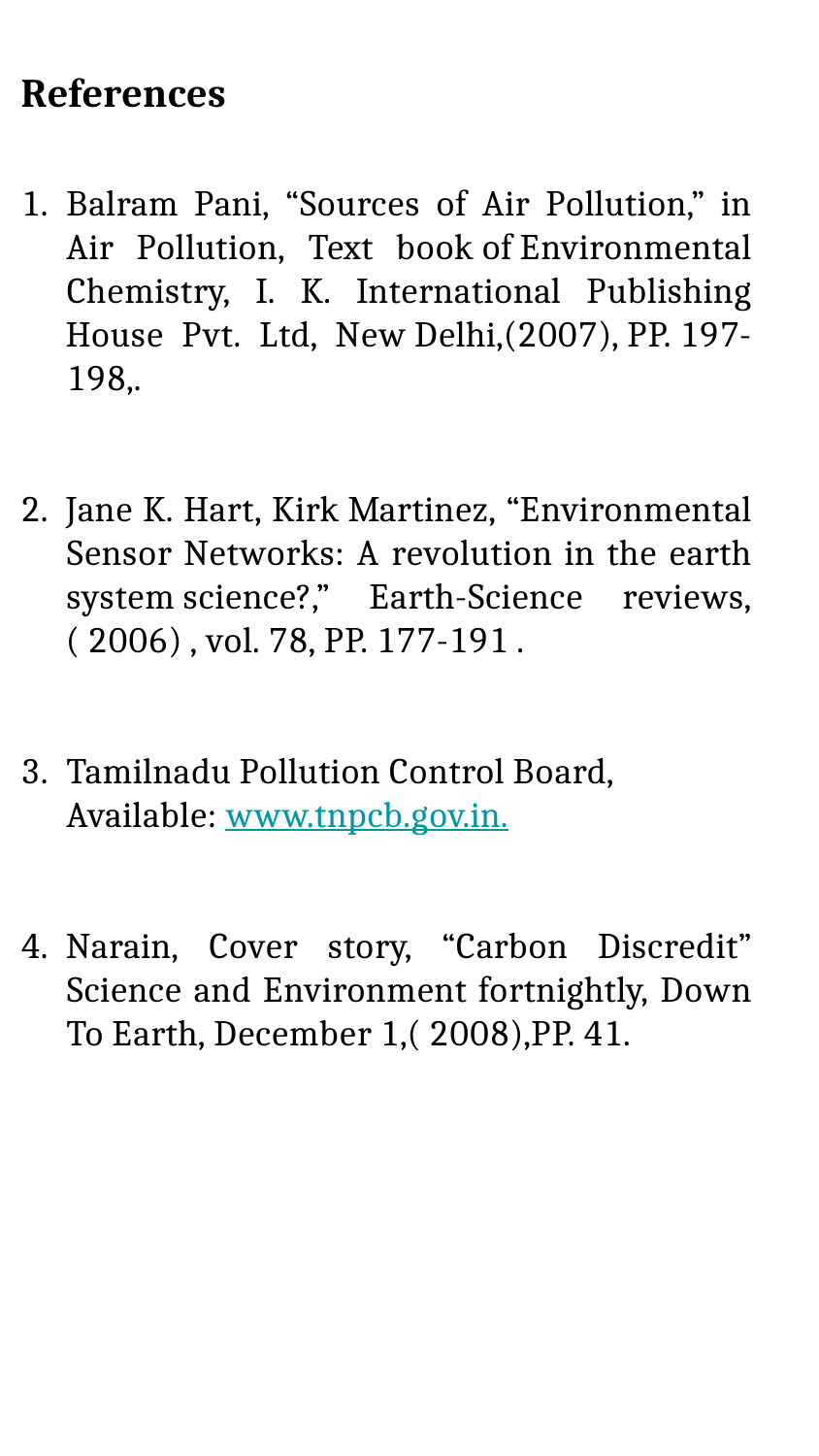

# References

Balram Pani, “Sources of Air Pollution,” in Air Pollution, Text book of Environmental Chemistry, I. K. International Publishing House Pvt. Ltd, New Delhi,(2007), PP. 197-198,.

Jane K. Hart, Kirk Martinez, “Environmental Sensor Networks: A revolution in the earth system science?,” Earth-Science reviews,( 2006) , vol. 78, PP. 177-191 .

Tamilnadu Pollution Control Board, Available: www.tnpcb.gov.in.

Narain, Cover story, “Carbon Discredit” Science and Environment fortnightly, Down To Earth, December 1,( 2008),PP. 41.